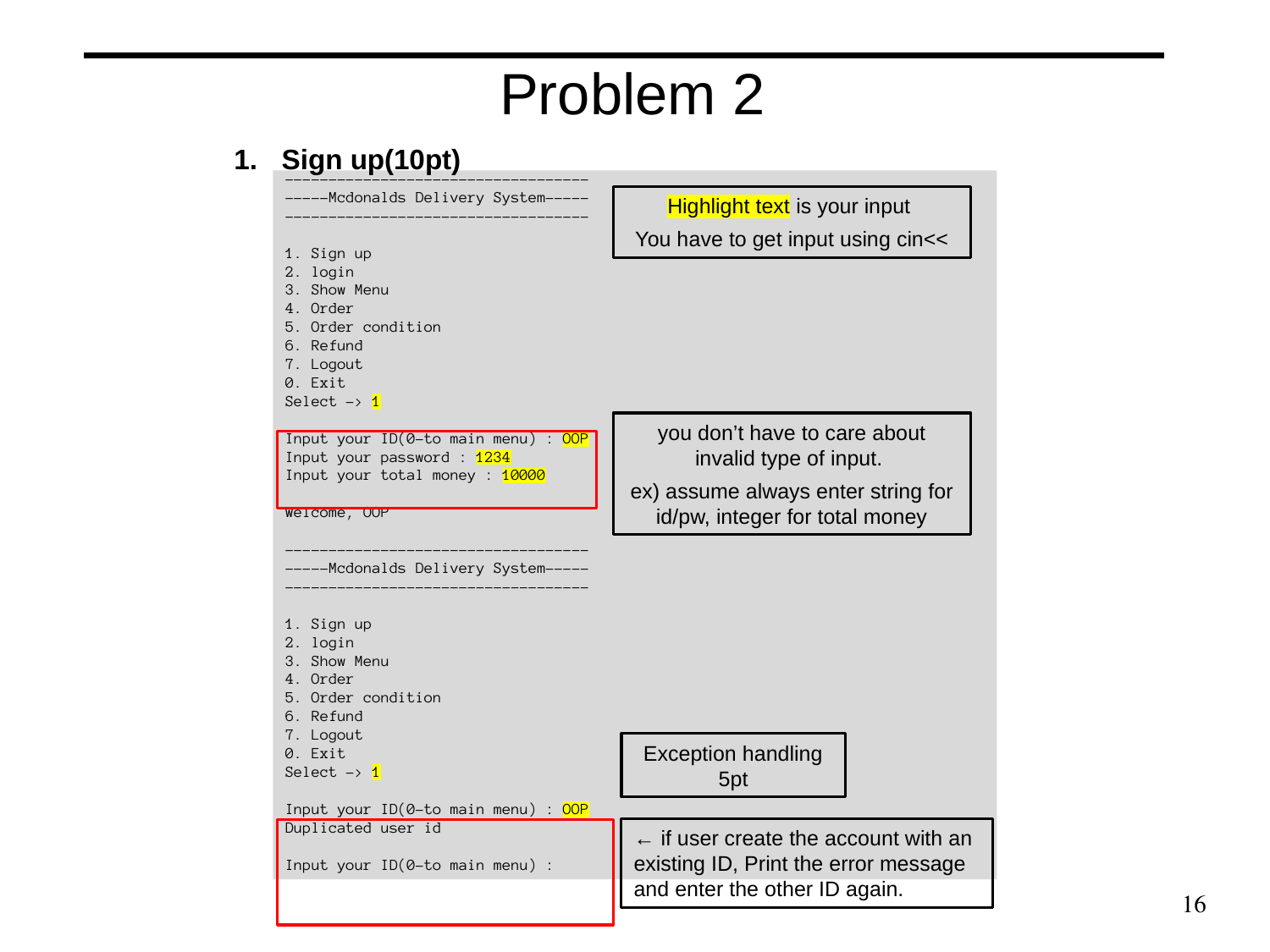

Problem 2
Sign up(10pt)
-----------------------------------
-----Mcdonalds Delivery System-----
-----------------------------------

1. Sign up
2. login
3. Show Menu
4. Order
5. Order condition
6. Refund
7. Logout
0. Exit
Select -> 1

Input your ID(0-to main menu) : OOP
Input your password : 1234
Input your total money : 10000

Welcome, OOP

-----------------------------------
-----Mcdonalds Delivery System-----
-----------------------------------

1. Sign up
2. login
3. Show Menu
4. Order
5. Order condition
6. Refund
7. Logout
0. Exit
Select -> 1

Input your ID(0-to main menu) : OOP
Duplicated user id

Input your ID(0-to main menu) :
Highlight text is your input
You have to get input using cin<<
you don’t have to care about invalid type of input.
ex) assume always enter string for id/pw, integer for total money

Exception handling 5pt
← if user create the account with an existing ID, Print the error message and enter the other ID again.